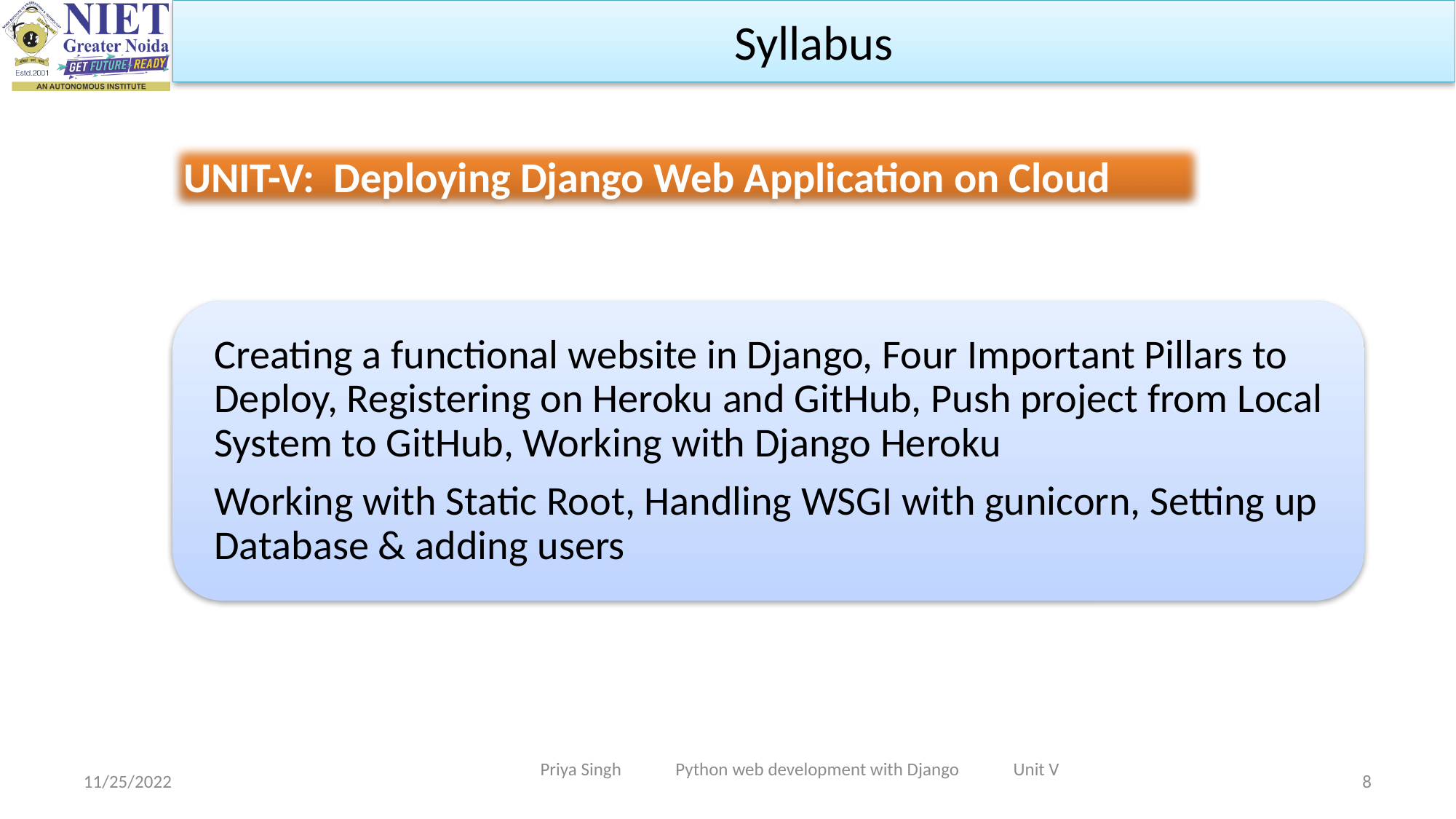

Syllabus
UNIT-V:  Deploying Django Web Application on Cloud
Creating a functional website in Django, Four Important Pillars to Deploy, Registering on Heroku and GitHub, Push project from Local System to GitHub, Working with Django Heroku
Working with Static Root, Handling WSGI with gunicorn, Setting up Database & adding users
Priya Singh             Python web development with Django             Unit V
11/25/2022
8